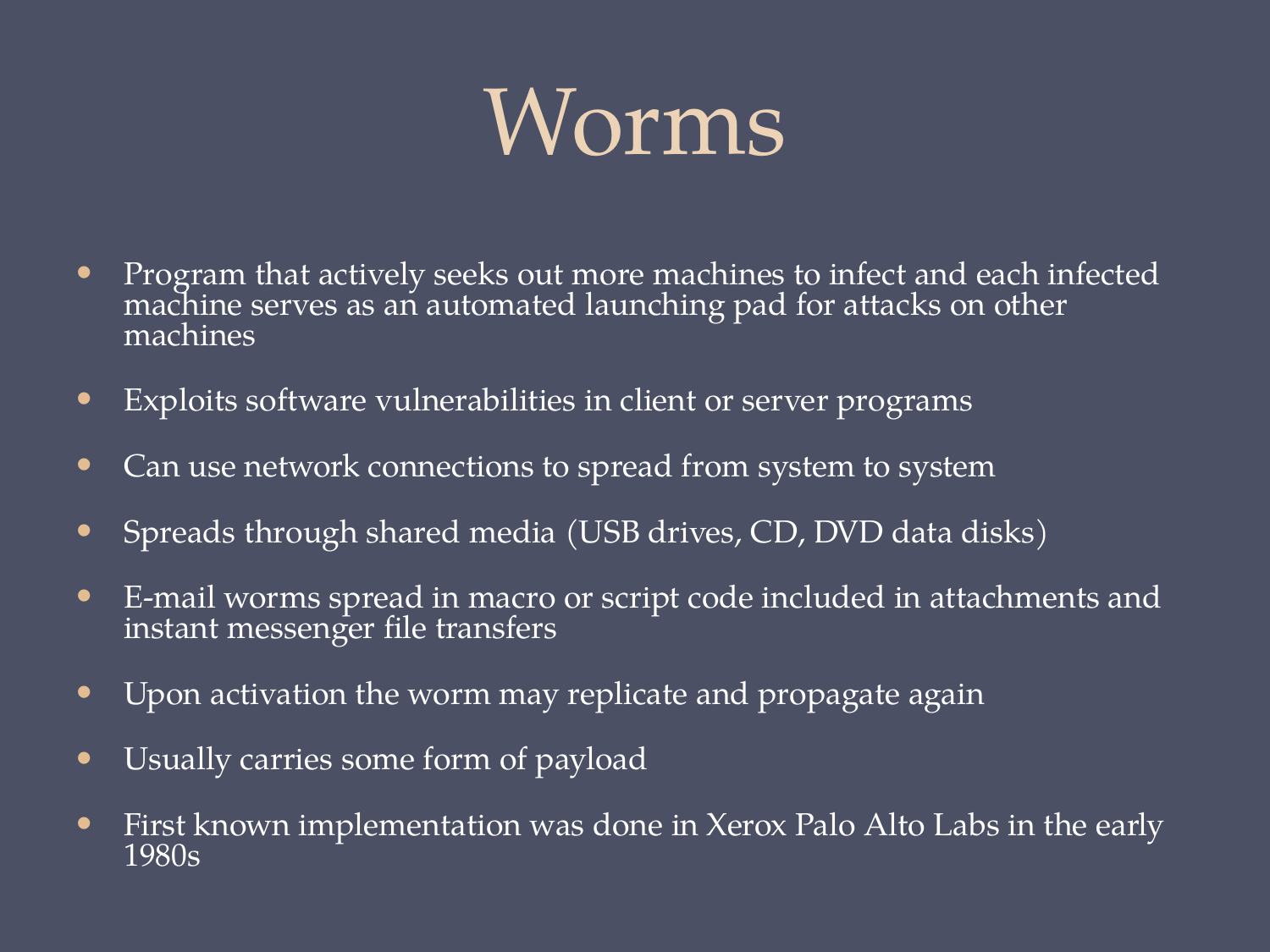

# Worms
Program that actively seeks out more machines to infect and each infected machine serves as an automated launching pad for attacks on other machines
Exploits software vulnerabilities in client or server programs
Can use network connections to spread from system to system
Spreads through shared media (USB drives, CD, DVD data disks)
E-mail worms spread in macro or script code included in attachments and instant messenger file transfers
Upon activation the worm may replicate and propagate again
Usually carries some form of payload
First known implementation was done in Xerox Palo Alto Labs in the early 1980s